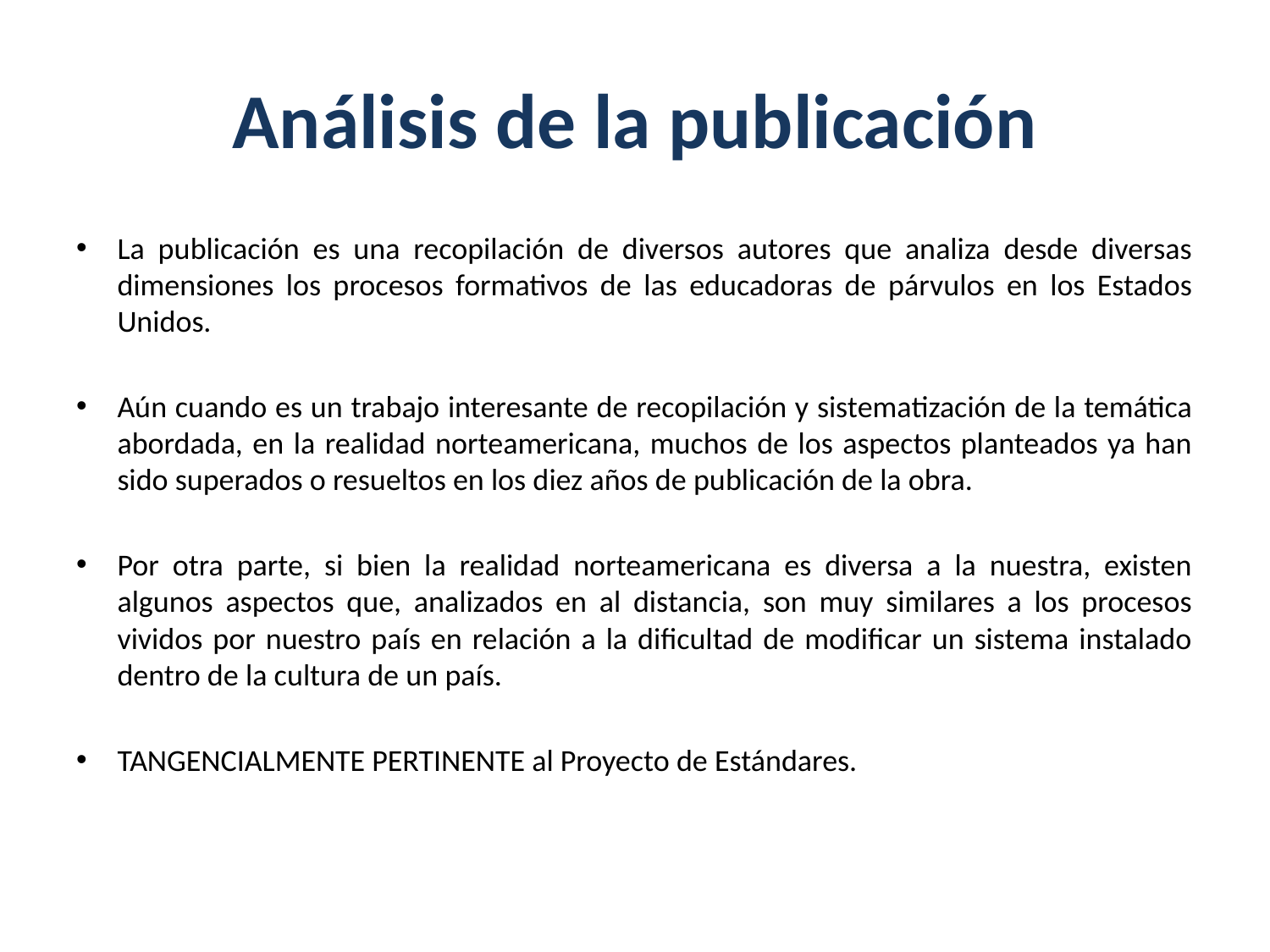

# Análisis de la publicación
La publicación es una recopilación de diversos autores que analiza desde diversas dimensiones los procesos formativos de las educadoras de párvulos en los Estados Unidos.

Aún cuando es un trabajo interesante de recopilación y sistematización de la temática abordada, en la realidad norteamericana, muchos de los aspectos planteados ya han sido superados o resueltos en los diez años de publicación de la obra.

Por otra parte, si bien la realidad norteamericana es diversa a la nuestra, existen algunos aspectos que, analizados en al distancia, son muy similares a los procesos vividos por nuestro país en relación a la dificultad de modificar un sistema instalado dentro de la cultura de un país.

TANGENCIALMENTE PERTINENTE al Proyecto de Estándares.